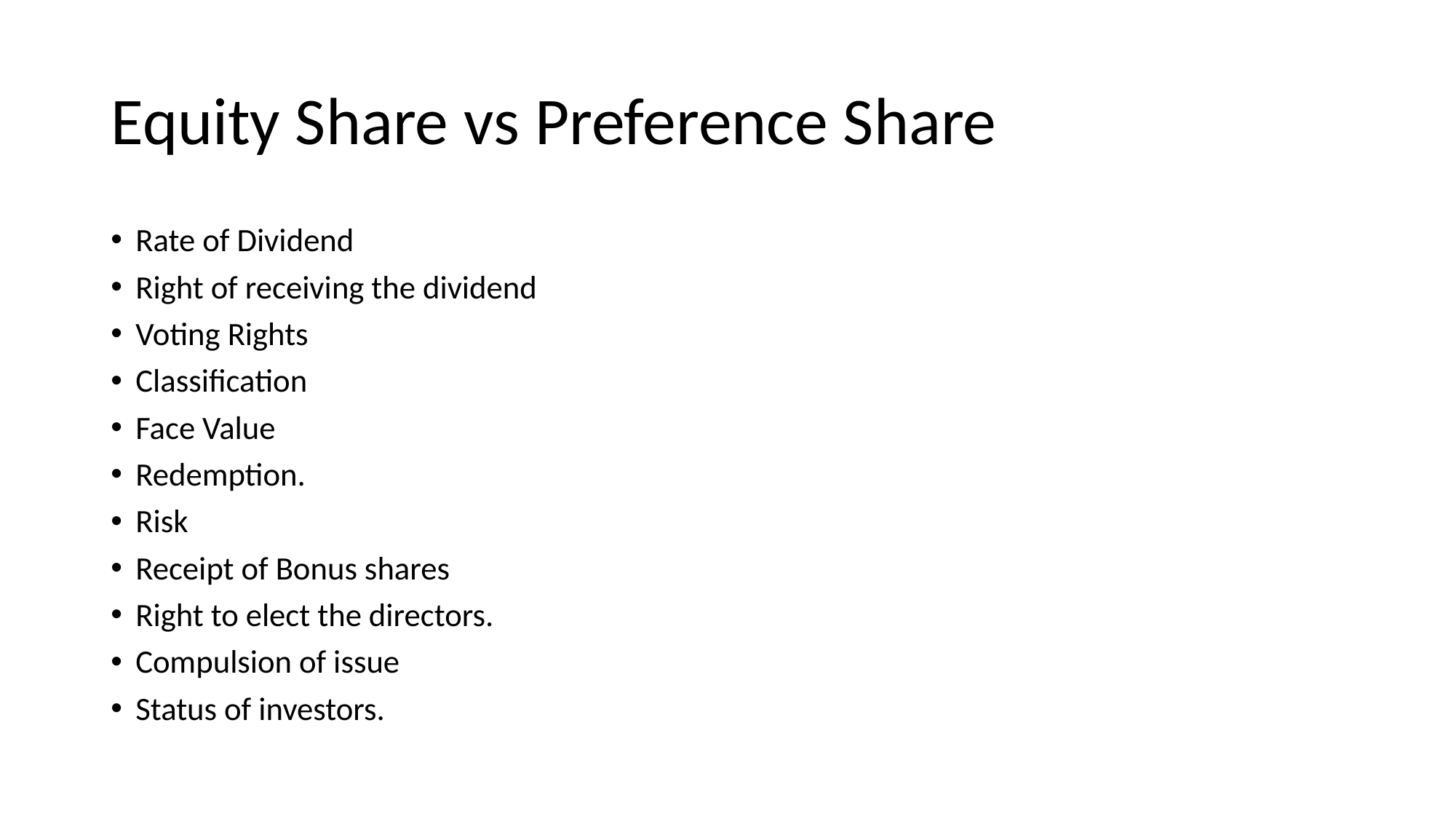

# Equity Share vs Preference Share
Rate of Dividend
Right of receiving the dividend
Voting Rights
Classification
Face Value
Redemption.
Risk
Receipt of Bonus shares
Right to elect the directors.
Compulsion of issue
Status of investors.